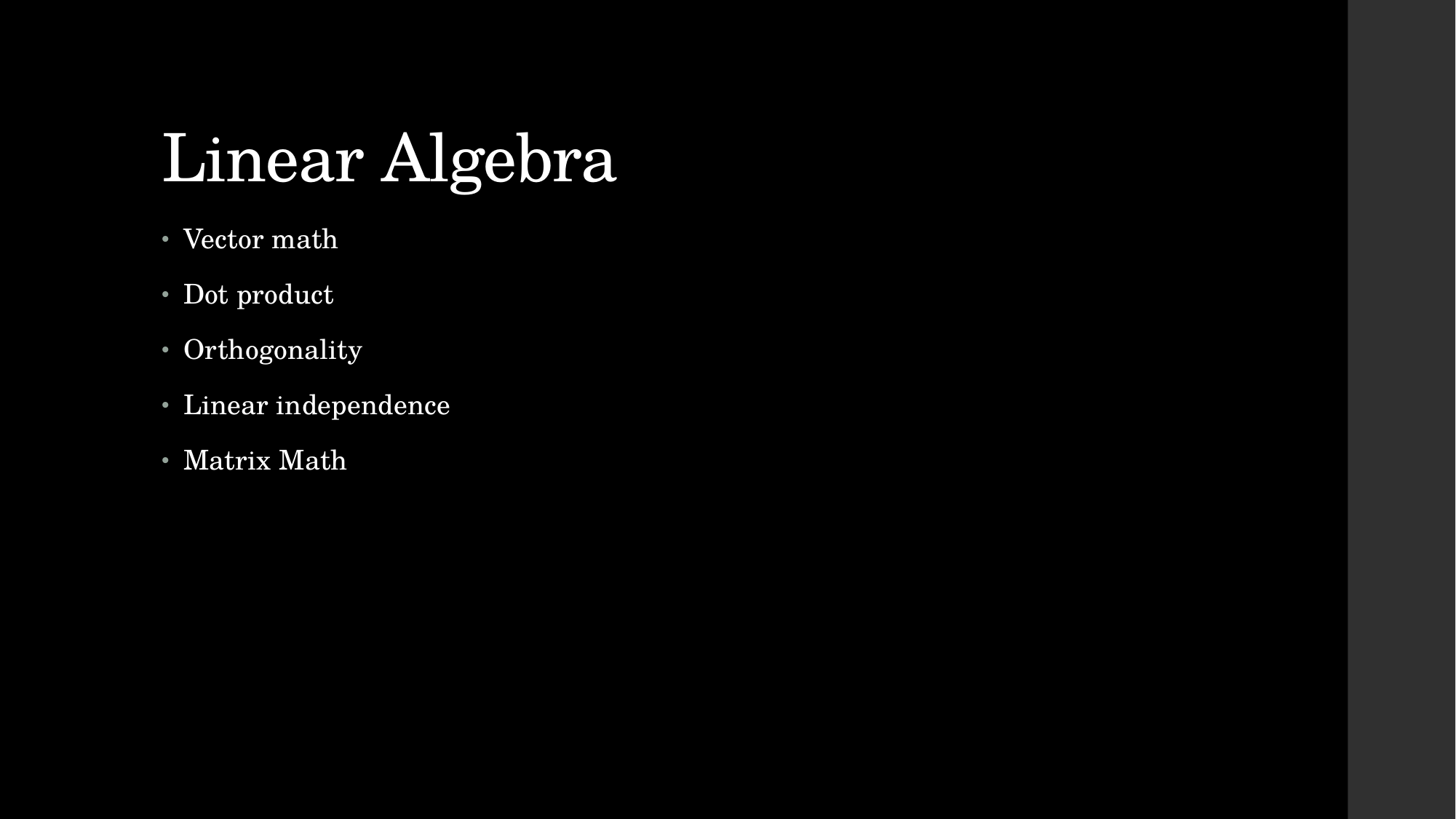

# Linear Algebra
Vector math
Dot product
Orthogonality
Linear independence
Matrix Math